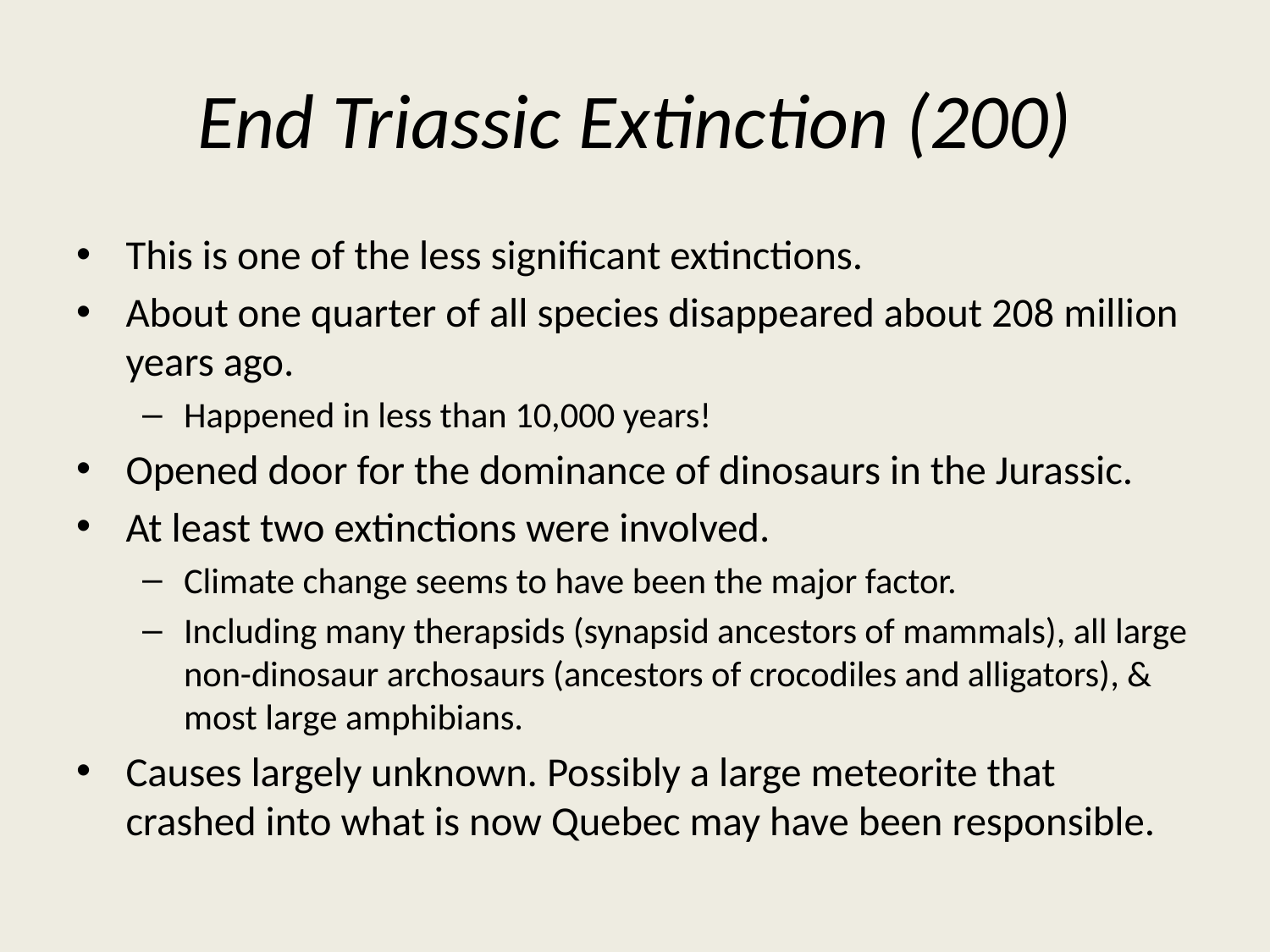

# End Triassic Extinction (200)
This is one of the less significant extinctions.
About one quarter of all species disappeared about 208 million years ago.
Happened in less than 10,000 years!
Opened door for the dominance of dinosaurs in the Jurassic.
At least two extinctions were involved.
Climate change seems to have been the major factor.
Including many therapsids (synapsid ancestors of mammals), all large non-dinosaur archosaurs (ancestors of crocodiles and alligators), & most large amphibians.
Causes largely unknown. Possibly a large meteorite that crashed into what is now Quebec may have been responsible.